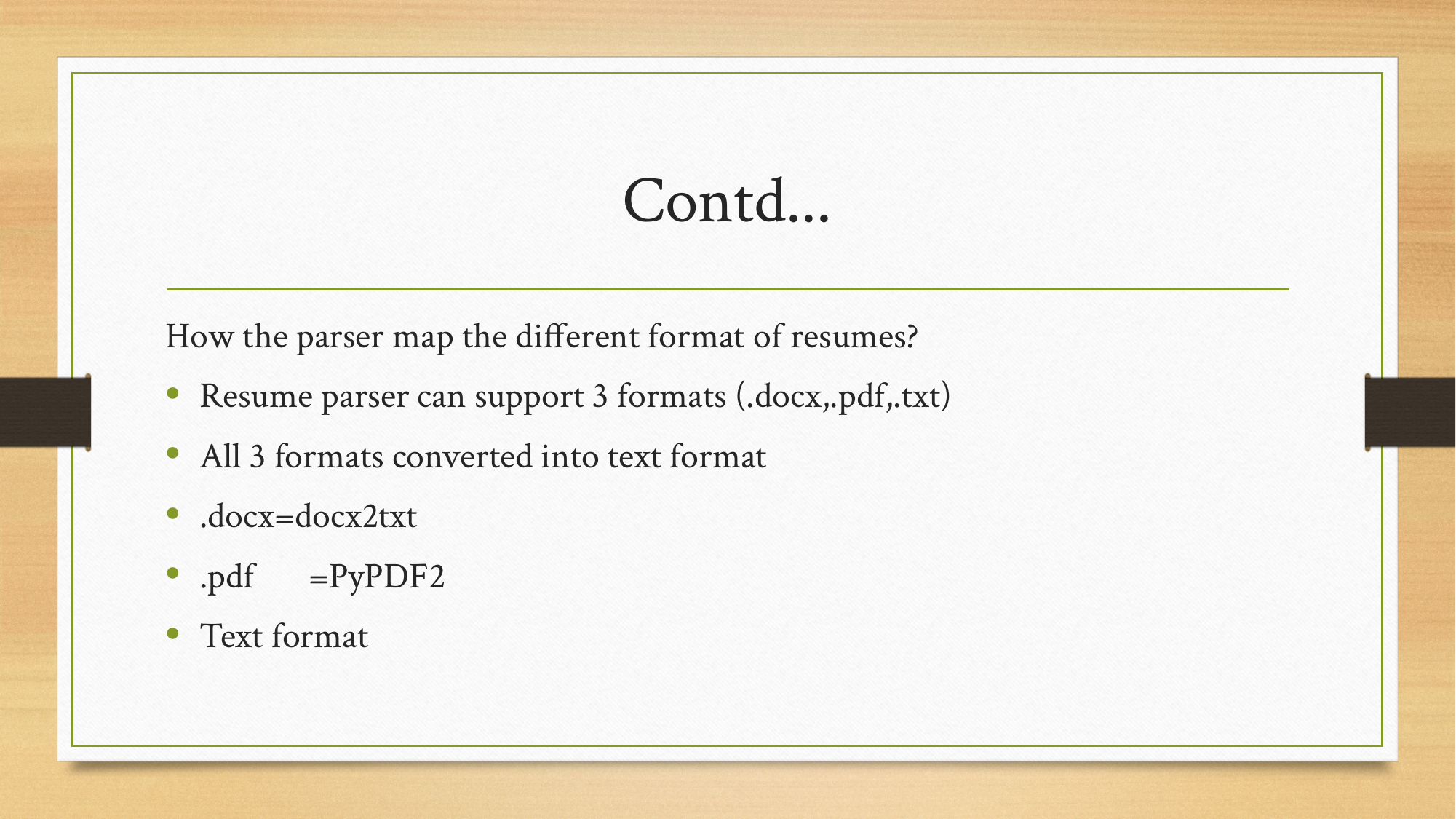

# Contd...
How the parser map the different format of resumes?
Resume parser can support 3 formats (.docx,.pdf,.txt)
All 3 formats converted into text format
.docx=docx2txt
.pdf	=PyPDF2
Text format